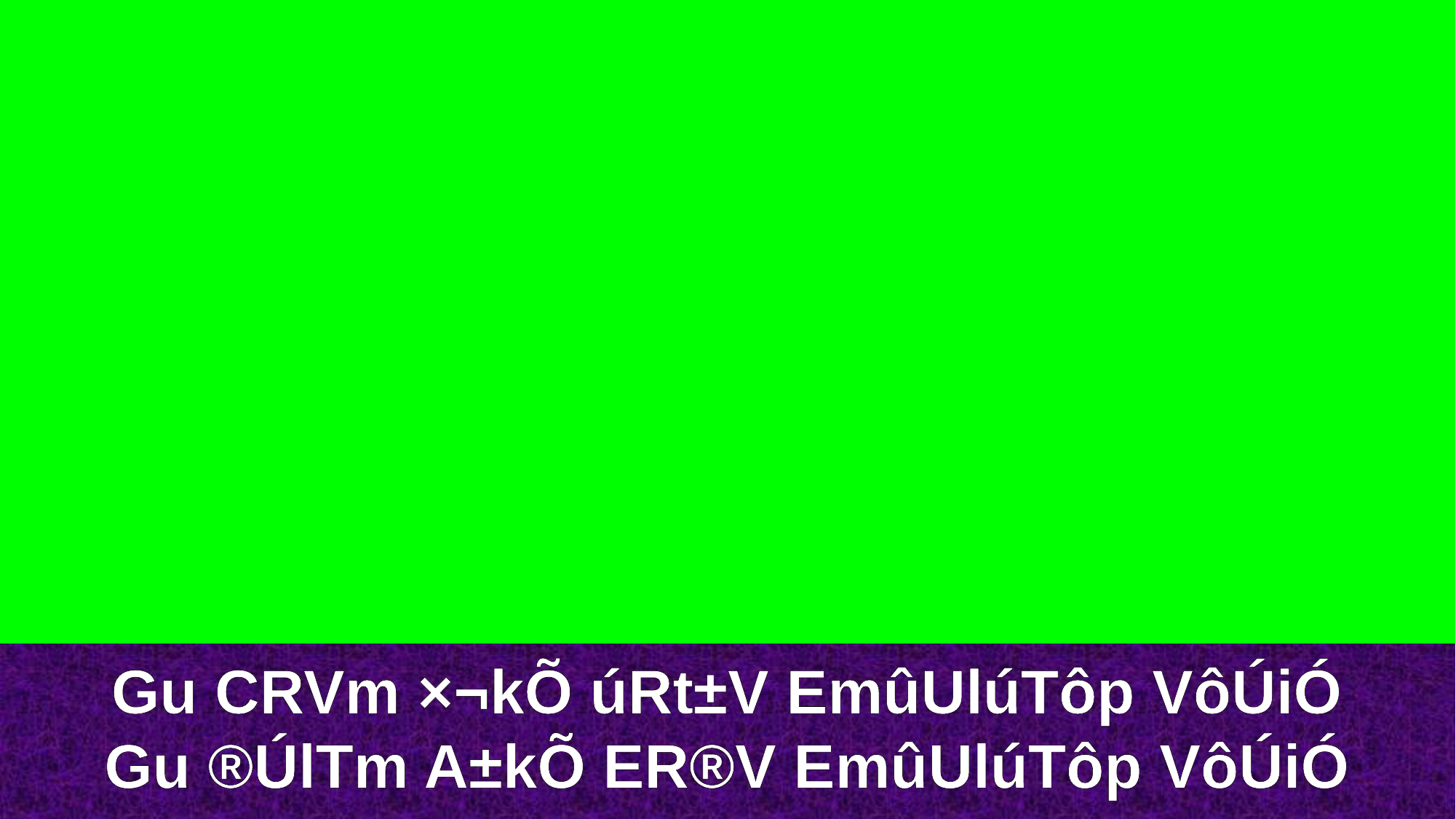

Gu CRVm ×¬kÕ úRt±V EmûUlúTôp VôÚiÓ
Gu ®ÚlTm A±kÕ ER®V EmûUlúTôp VôÚiÓ